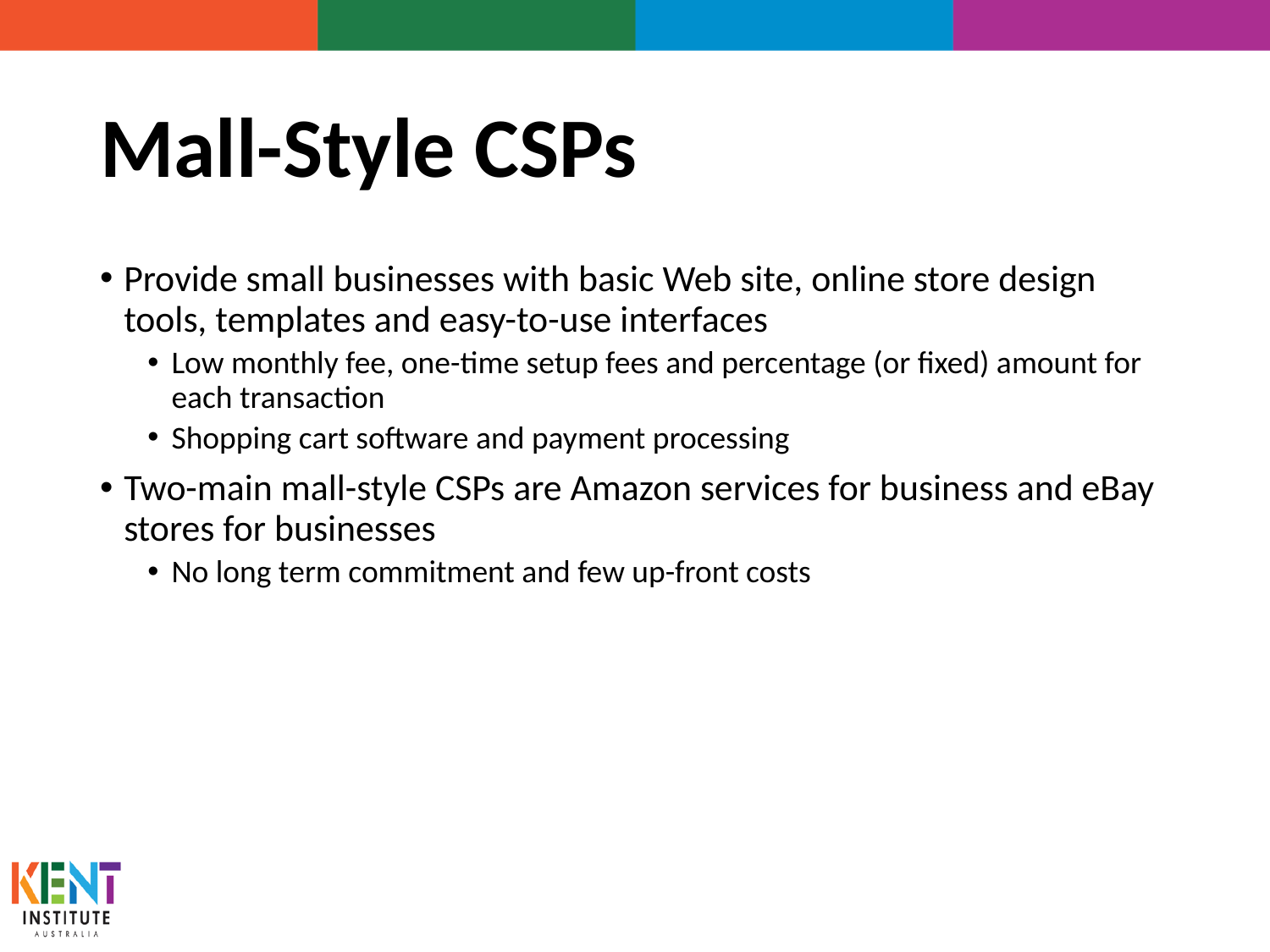

# Mall-Style CSPs
Provide small businesses with basic Web site, online store design tools, templates and easy-to-use interfaces
Low monthly fee, one-time setup fees and percentage (or fixed) amount for each transaction
Shopping cart software and payment processing
Two-main mall-style CSPs are Amazon services for business and eBay stores for businesses
No long term commitment and few up-front costs